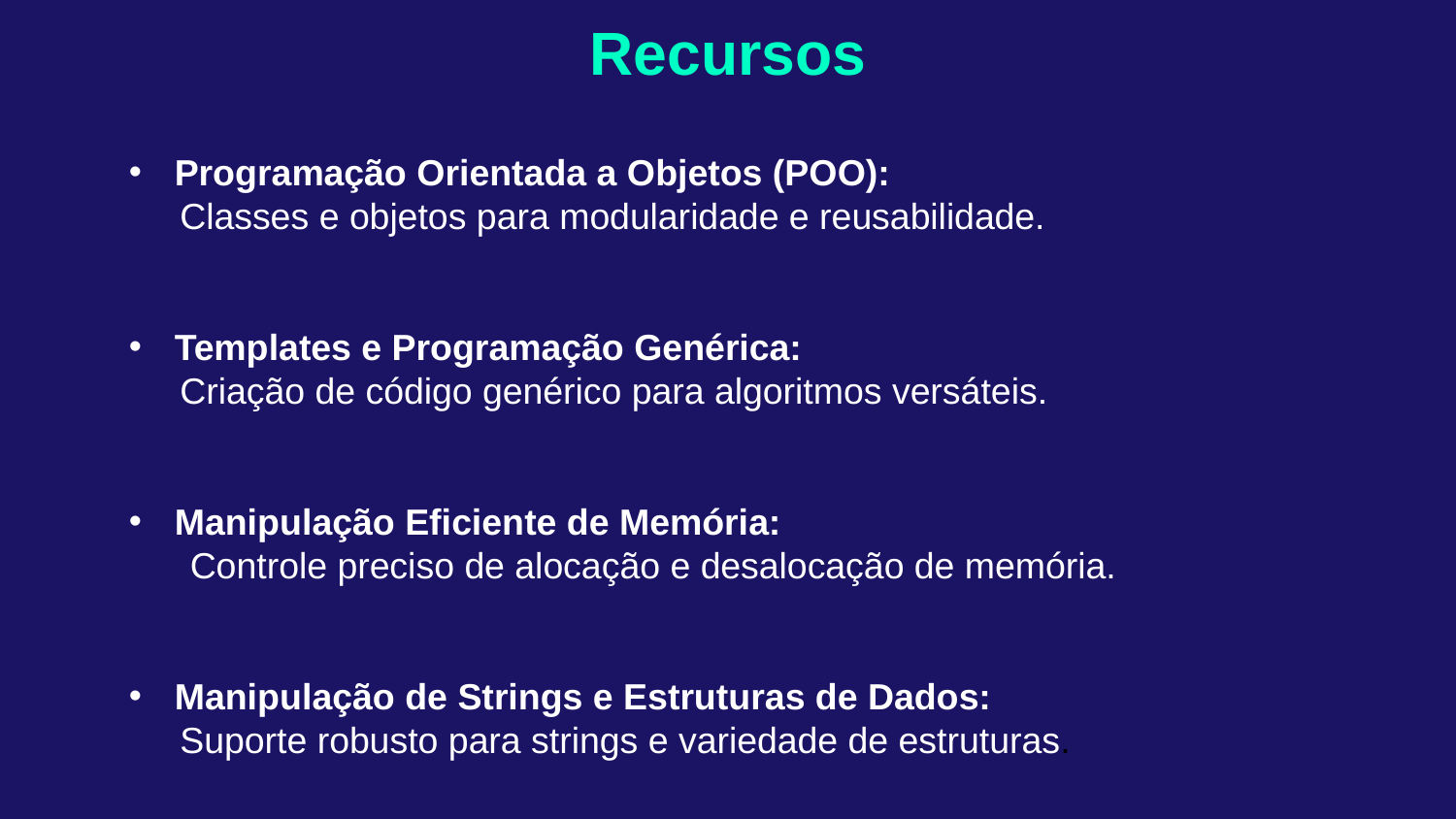

# Recursos
Programação Orientada a Objetos (POO):
     Classes e objetos para modularidade e reusabilidade.

Templates e Programação Genérica:
     Criação de código genérico para algoritmos versáteis.

Manipulação Eficiente de Memória:
      Controle preciso de alocação e desalocação de memória.

Manipulação de Strings e Estruturas de Dados:
     Suporte robusto para strings e variedade de estruturas.